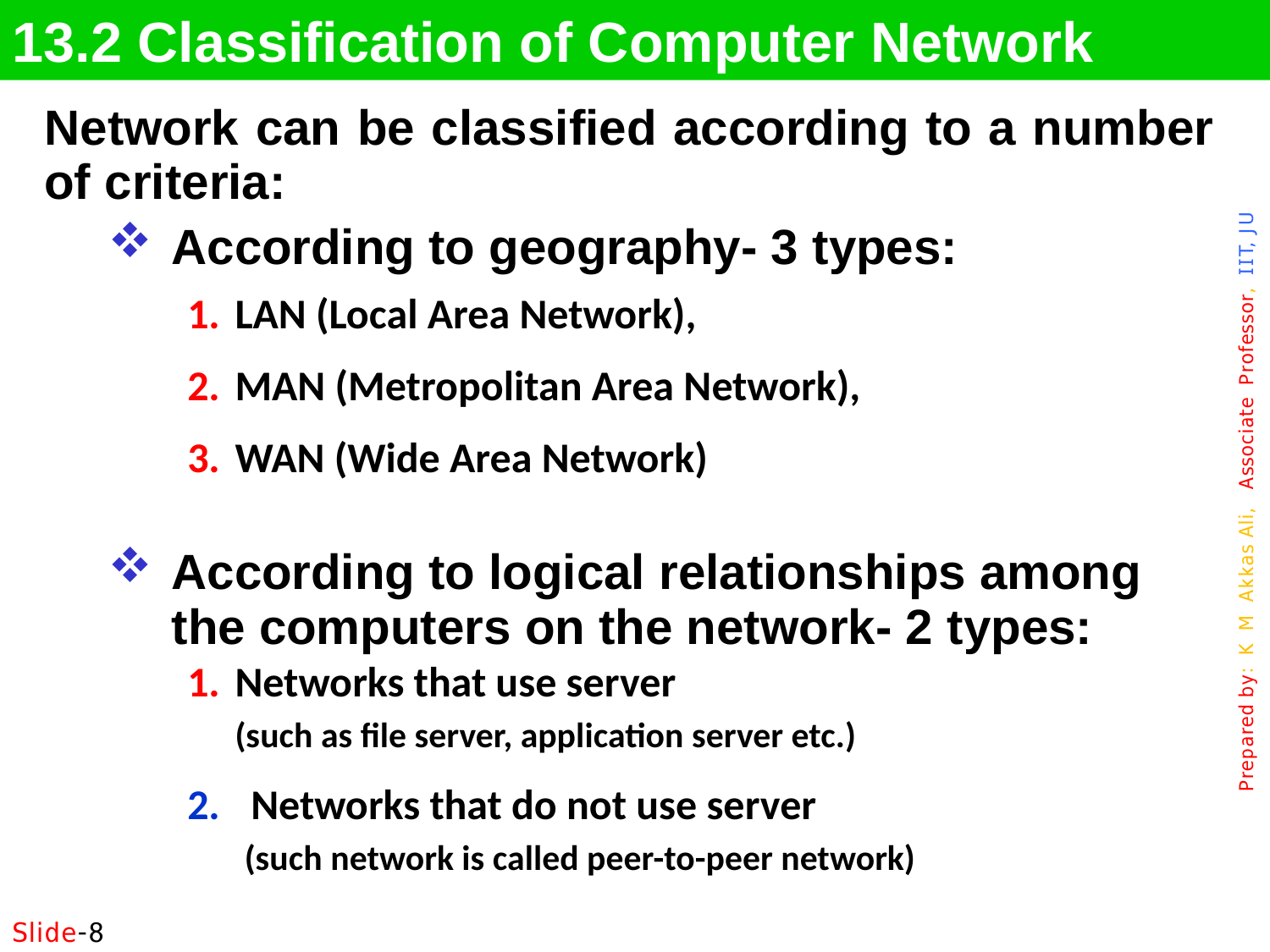

13.2 Classification of Computer Network
Network can be classified according to a number of criteria:
According to geography- 3 types:
LAN (Local Area Network),
MAN (Metropolitan Area Network),
WAN (Wide Area Network)

According to logical relationships among the computers on the network- 2 types:
Networks that use server
     (such as file server, application server etc.)

Networks that do not use server
      (such network is called peer-to-peer network)

Slide-8